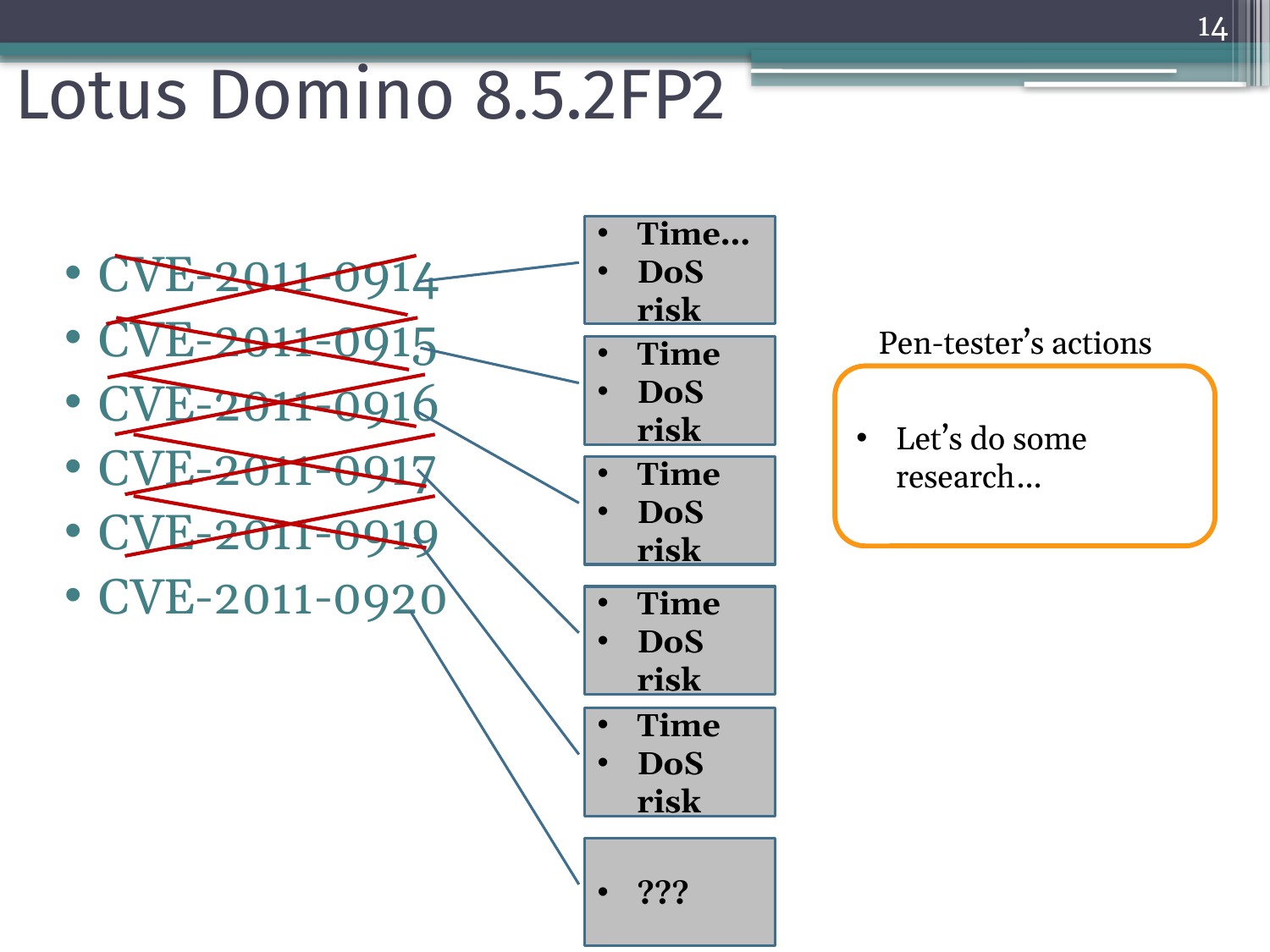

14
# Lotus Domino 8.5.2FP2
Time…
DoS risk
CVE-2011-0914
CVE-2011-0915
CVE-2011-0916
CVE-2011-0917
CVE-2011-0919
CVE-2011-0920

Pen-tester’s actions
Time
DoS risk
Fast analyses…
Let’s do some research…
Time
DoS risk
Time
DoS risk
Time
DoS risk
???